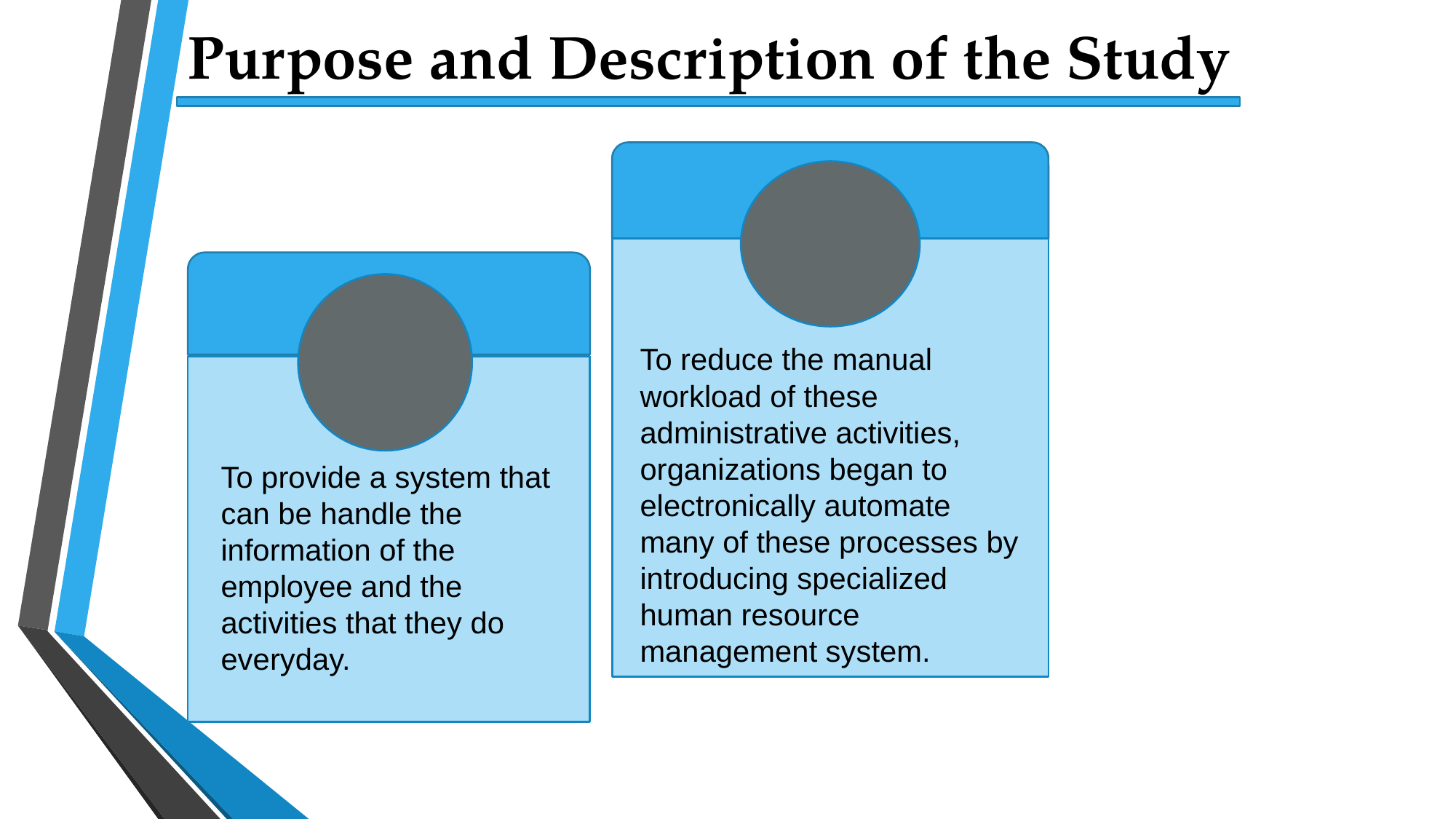

Purpose and Description of the Study

To reduce the manual workload of these administrative activities, organizations began to electronically automate many of these processes by introducing specialized human resource management system.

To provide a system that can be handle the information of the employee and the activities that they do everyday.